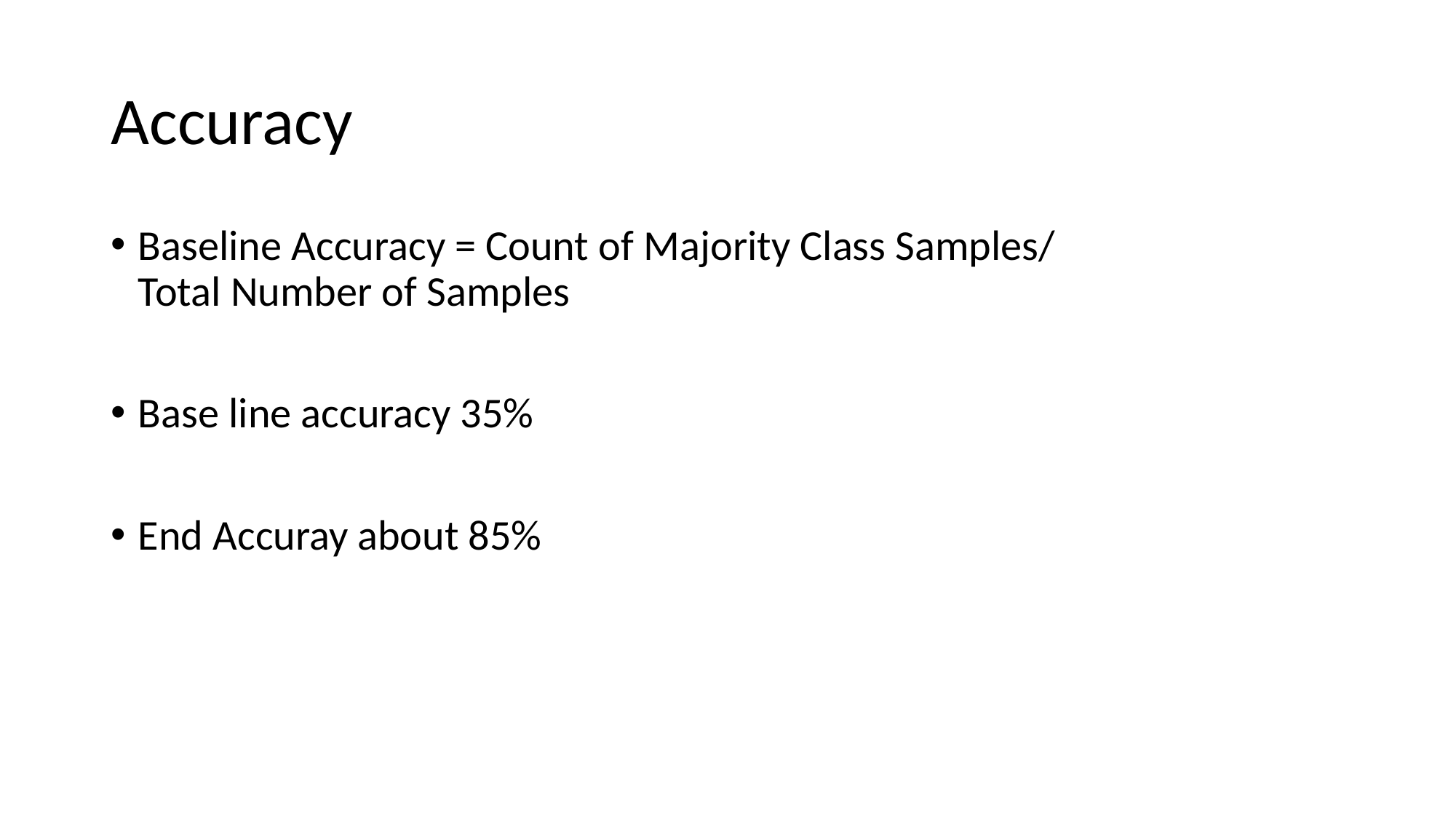

# Accuracy
Baseline Accuracy = Count of Majority Class Samples/​ Total Number of Samples

Base line accuracy 35%

End Accuray about 85%